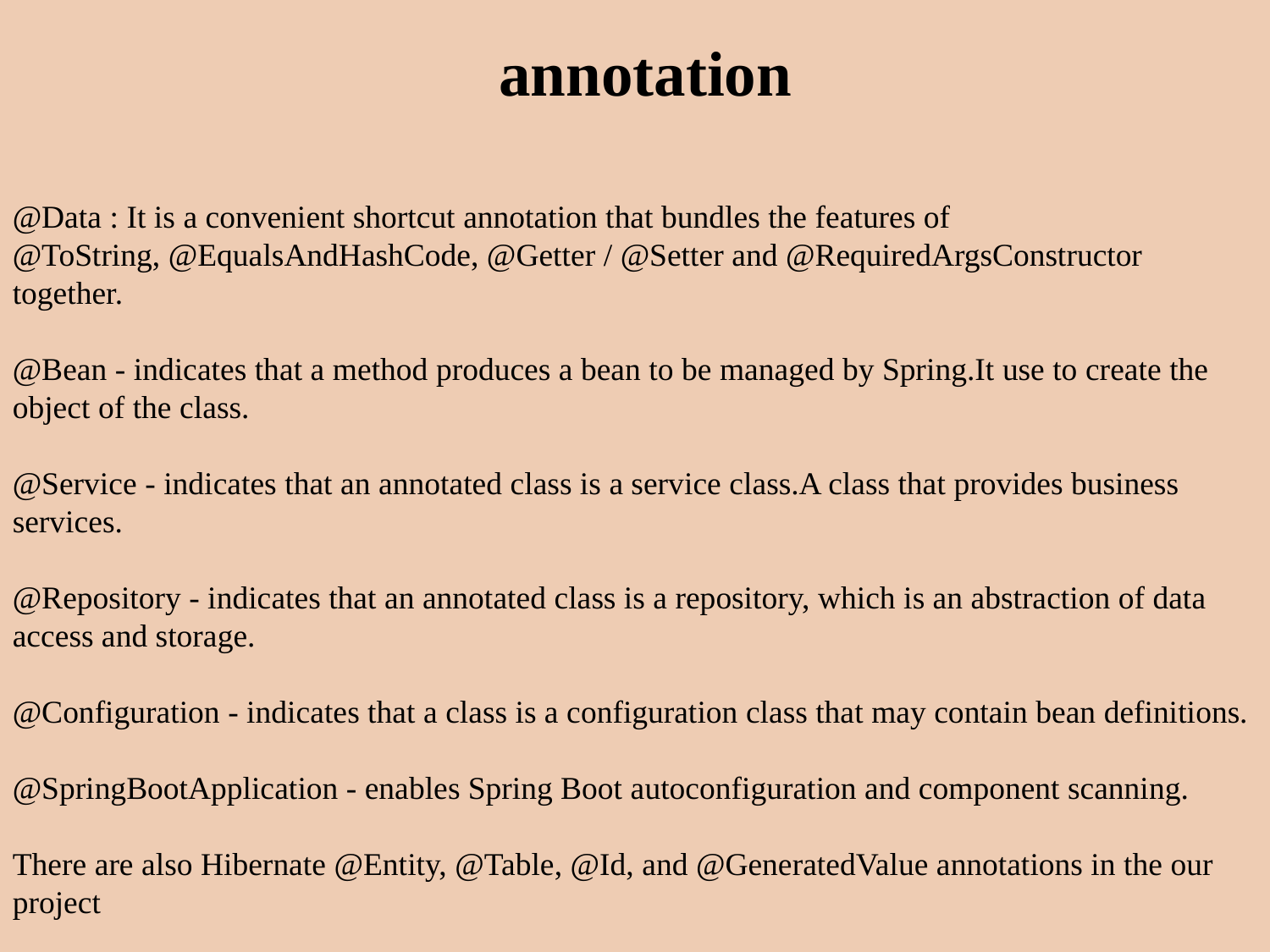

@Data : It is a convenient shortcut annotation that bundles the features of
@ToString, @EqualsAndHashCode, @Getter / @Setter and @RequiredArgsConstructor together.

@Bean - indicates that a method produces a bean to be managed by Spring.It use to create the object of the class.

@Service - indicates that an annotated class is a service class.A class that provides business services.

@Repository - indicates that an annotated class is a repository, which is an abstraction of data access and storage.

@Configuration - indicates that a class is a configuration class that may contain bean definitions.

@SpringBootApplication - enables Spring Boot autoconfiguration and component scanning.

There are also Hibernate @Entity, @Table, @Id, and @GeneratedValue annotations in the our project

annotation